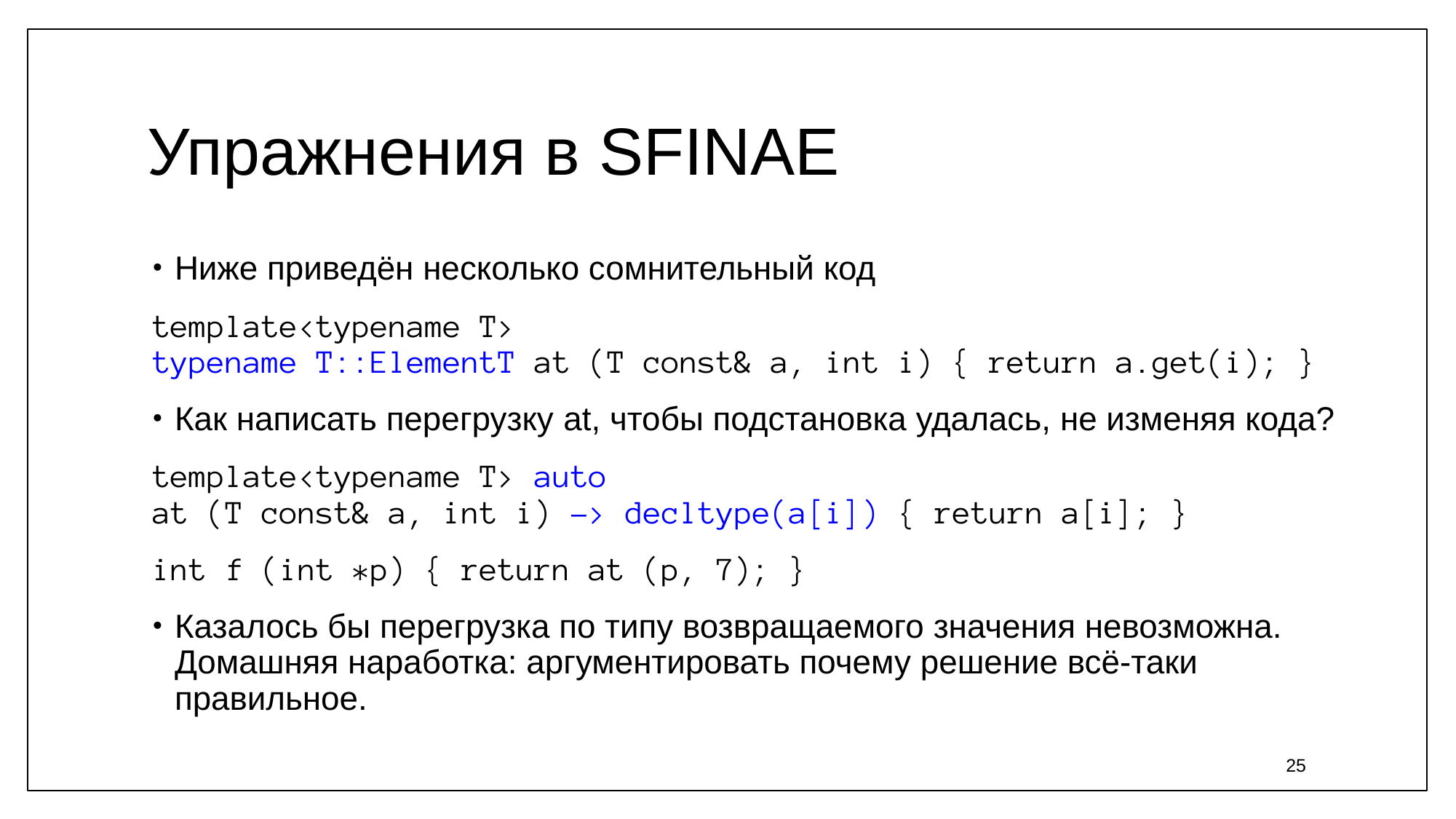

# Упражнения в SFINAE
Ниже приведён несколько сомнительный код
template<typename T>
typename T::ElementT at (T const& a, int i) { return a.get(i); }
Как написать перегрузку at, чтобы подстановка удалась, не изменяя кода?
template<typename T> auto
at (T const& a, int i) -> decltype(a[i]) { return a[i]; }
int f (int *p) { return at (p, 7); }
Казалось бы перегрузка по типу возвращаемого значения невозможна. Домашняя наработка: аргументировать почему решение всё-таки правильное.

25